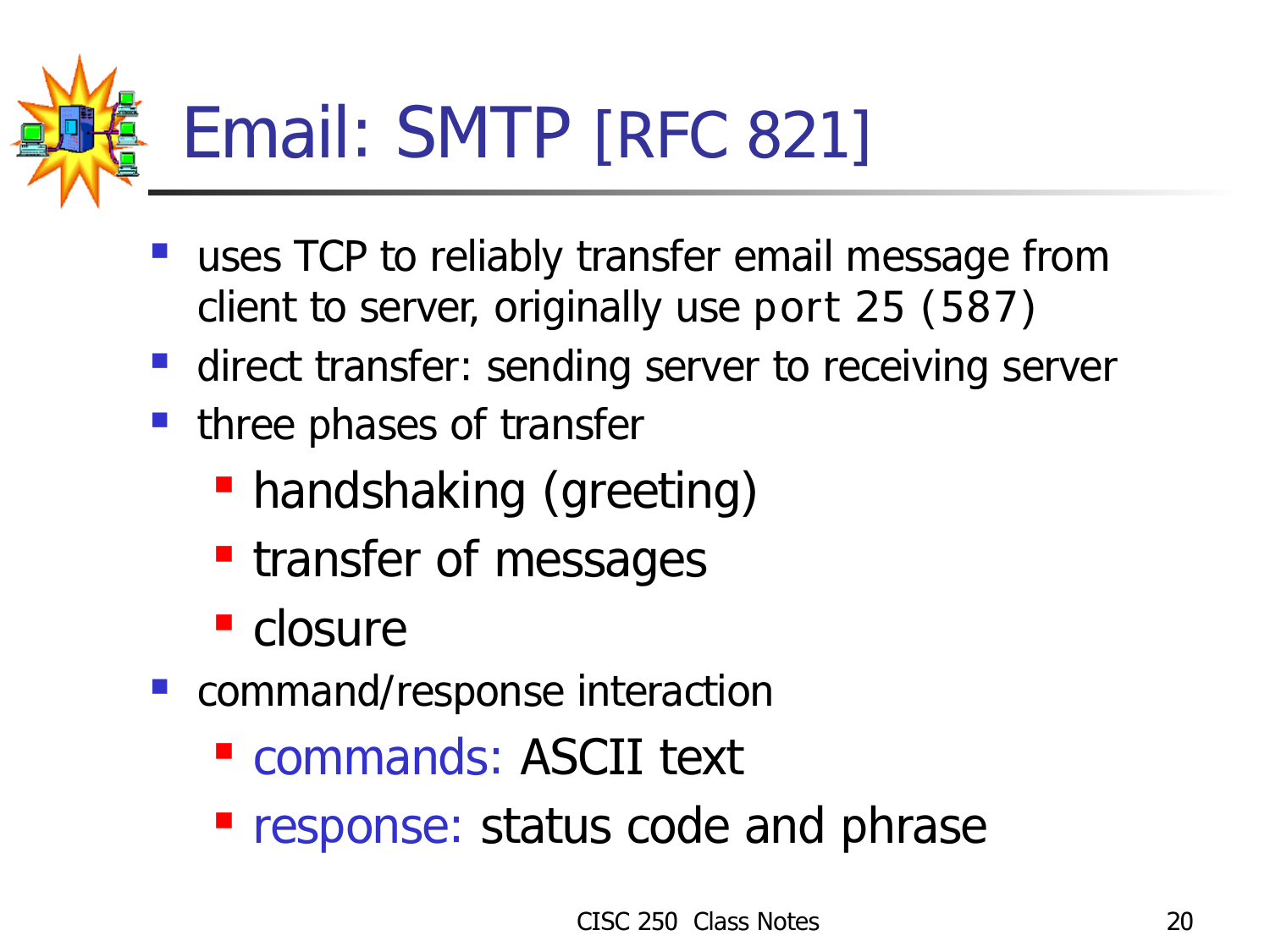

# Email: SMTP [RFC 821]
uses TCP to reliably transfer email message from client to server, originally use port 25 (587)
direct transfer: sending server to receiving server
three phases of transfer
handshaking (greeting)
transfer of messages
closure
command/response interaction
commands: ASCII text
response: status code and phrase

CISC 250  Class Notes
20